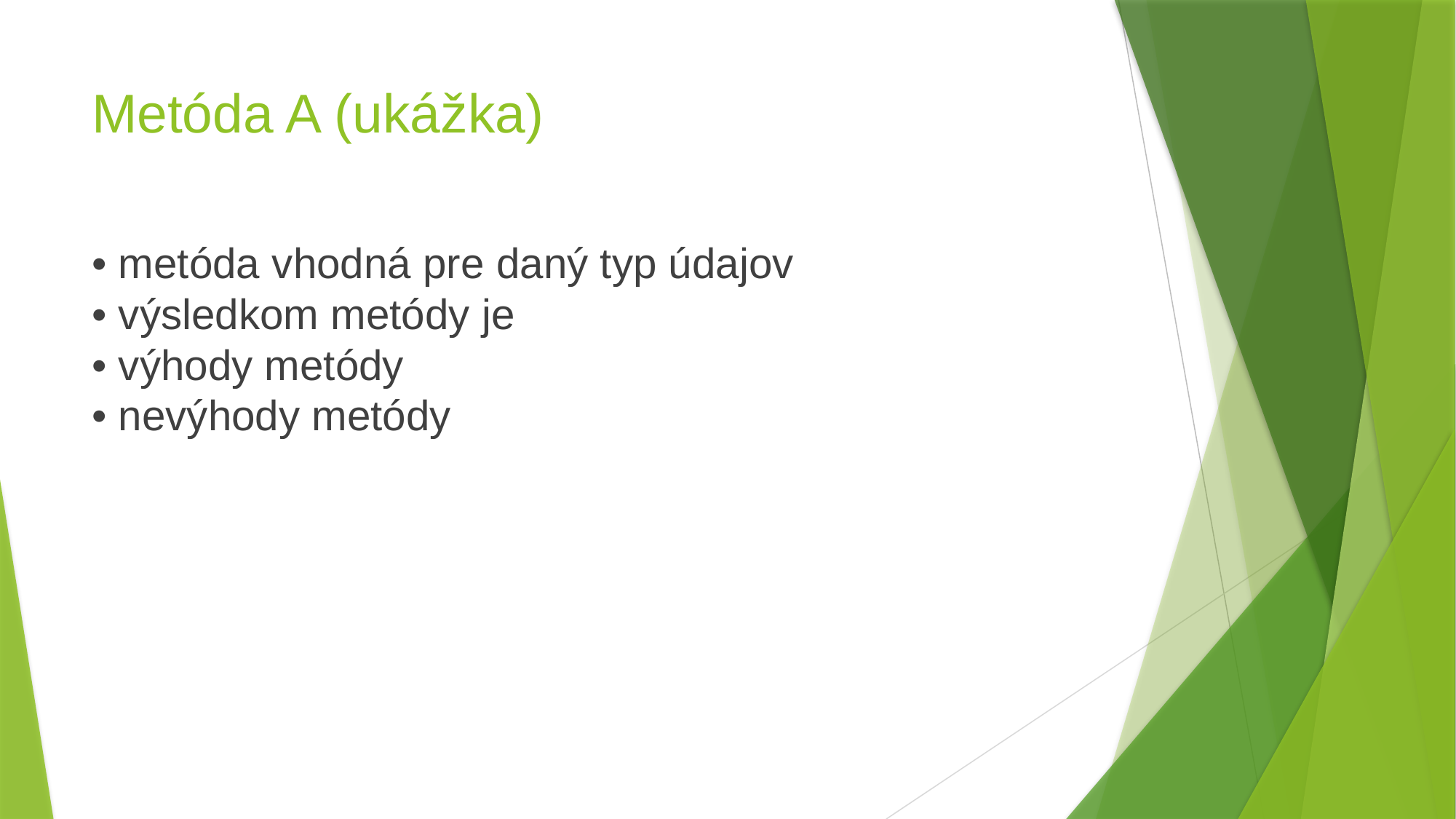

# Metóda A (ukážka)
• metóda vhodná pre daný typ údajov
• výsledkom metódy je
• výhody metódy
• nevýhody metódy